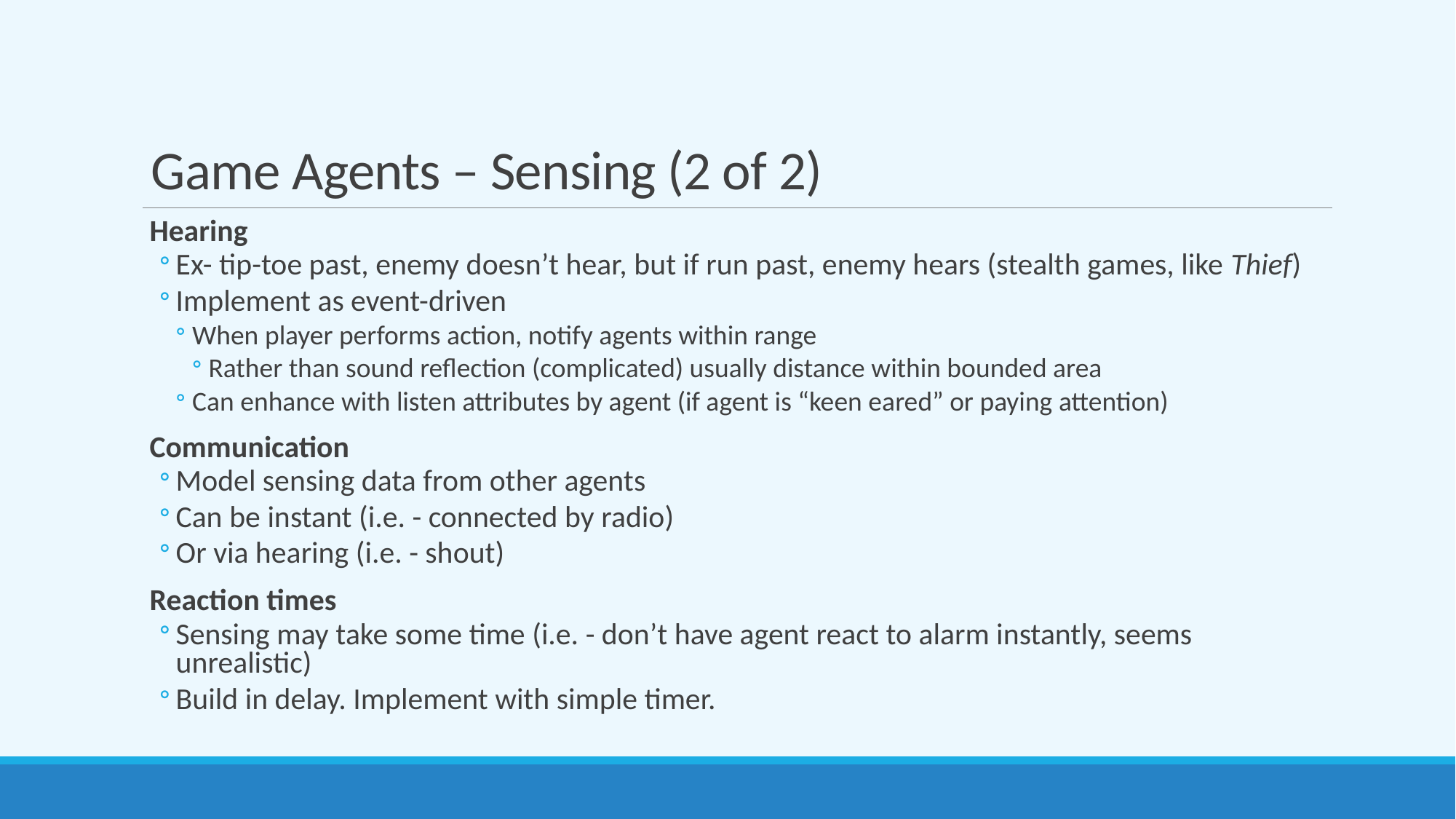

# Game Agents – Sensing (2 of 2)
Hearing
Ex- tip-toe past, enemy doesn’t hear, but if run past, enemy hears (stealth games, like Thief)
Implement as event-driven
When player performs action, notify agents within range
Rather than sound reflection (complicated) usually distance within bounded area
Can enhance with listen attributes by agent (if agent is “keen eared” or paying attention)
Communication
Model sensing data from other agents
Can be instant (i.e. - connected by radio)
Or via hearing (i.e. - shout)
Reaction times
Sensing may take some time (i.e. - don’t have agent react to alarm instantly, seems unrealistic)
Build in delay. Implement with simple timer.